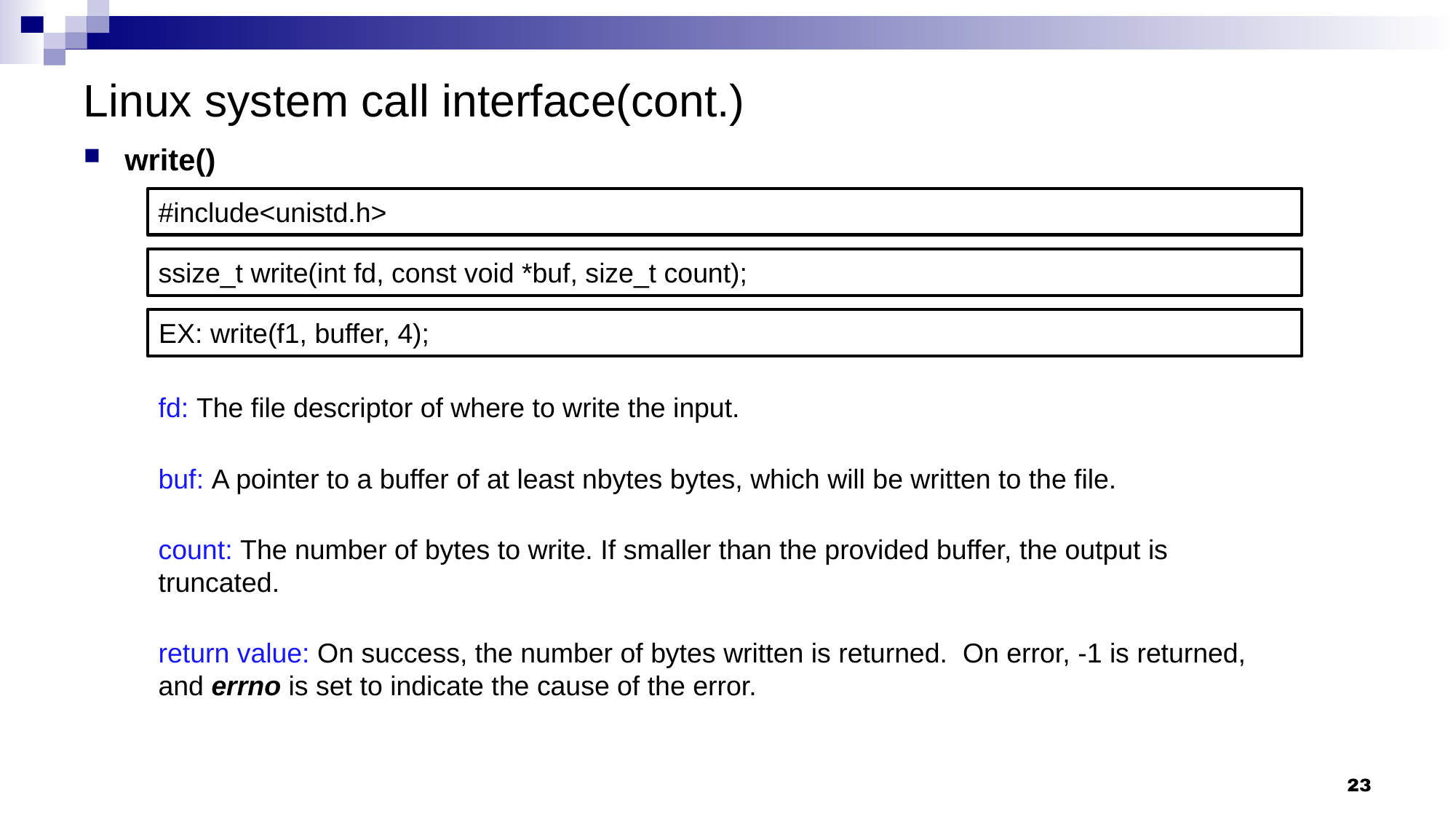

# Linux system call interface(cont.)
write()

#include<unistd.h>
ssize_t write(int fd, const void *buf, size_t count);
EX: write(f1, buffer, 4);
fd: The file descriptor of where to write the input.
buf: A pointer to a buffer of at least nbytes bytes, which will be written to the file.
count: The number of bytes to write. If smaller than the provided buffer, the output is truncated.
return value: On success, the number of bytes written is returned.  On error, -1 is returned, and errno is set to indicate the cause of the error.
23